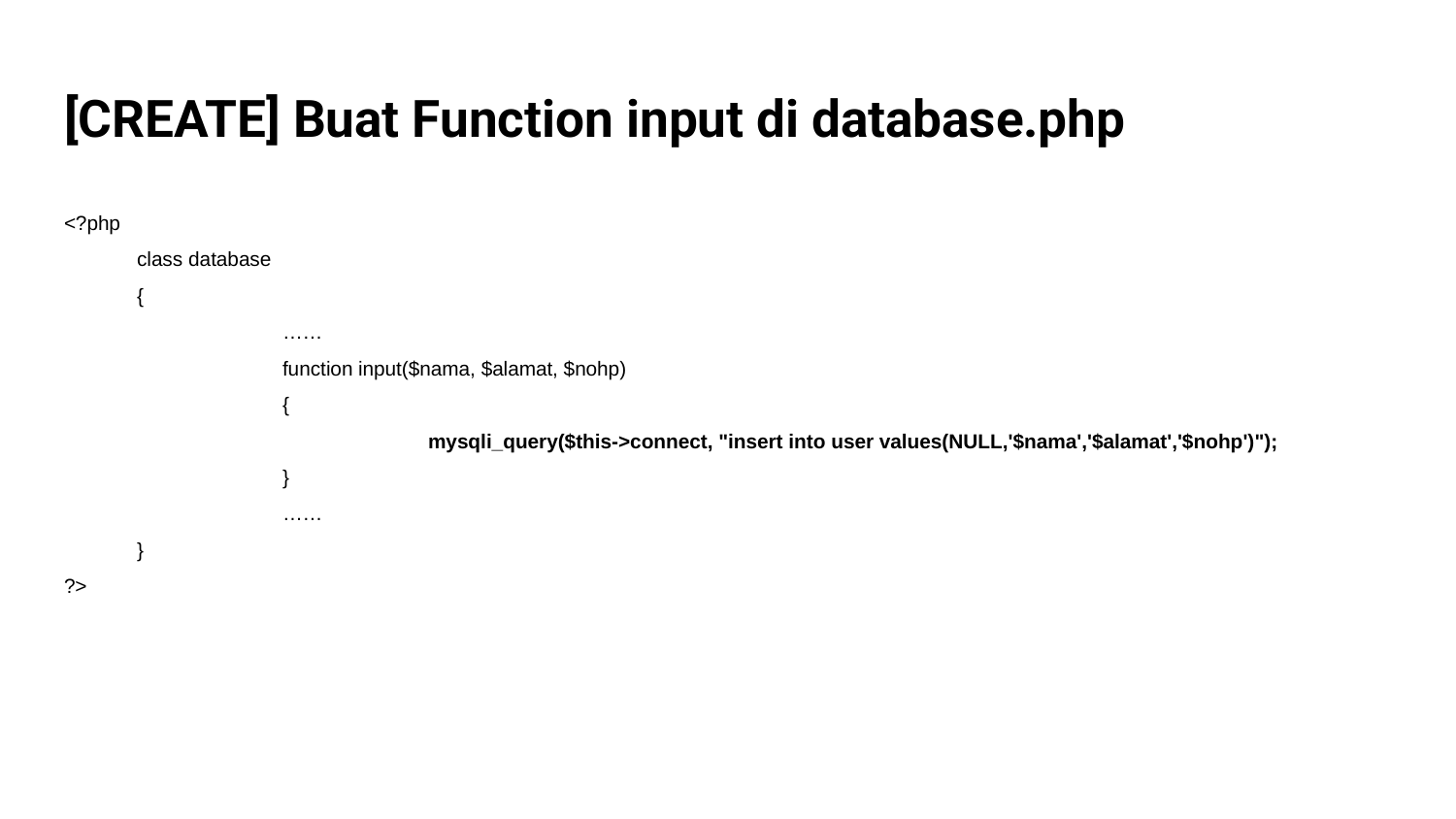

# [CREATE] Buat Function input di database.php
<?php
class database
{
	……
	function input($nama, $alamat, $nohp)
	{
		mysqli_query($this->connect, "insert into user values(NULL,'$nama','$alamat','$nohp')");
	}
	……
}
?>